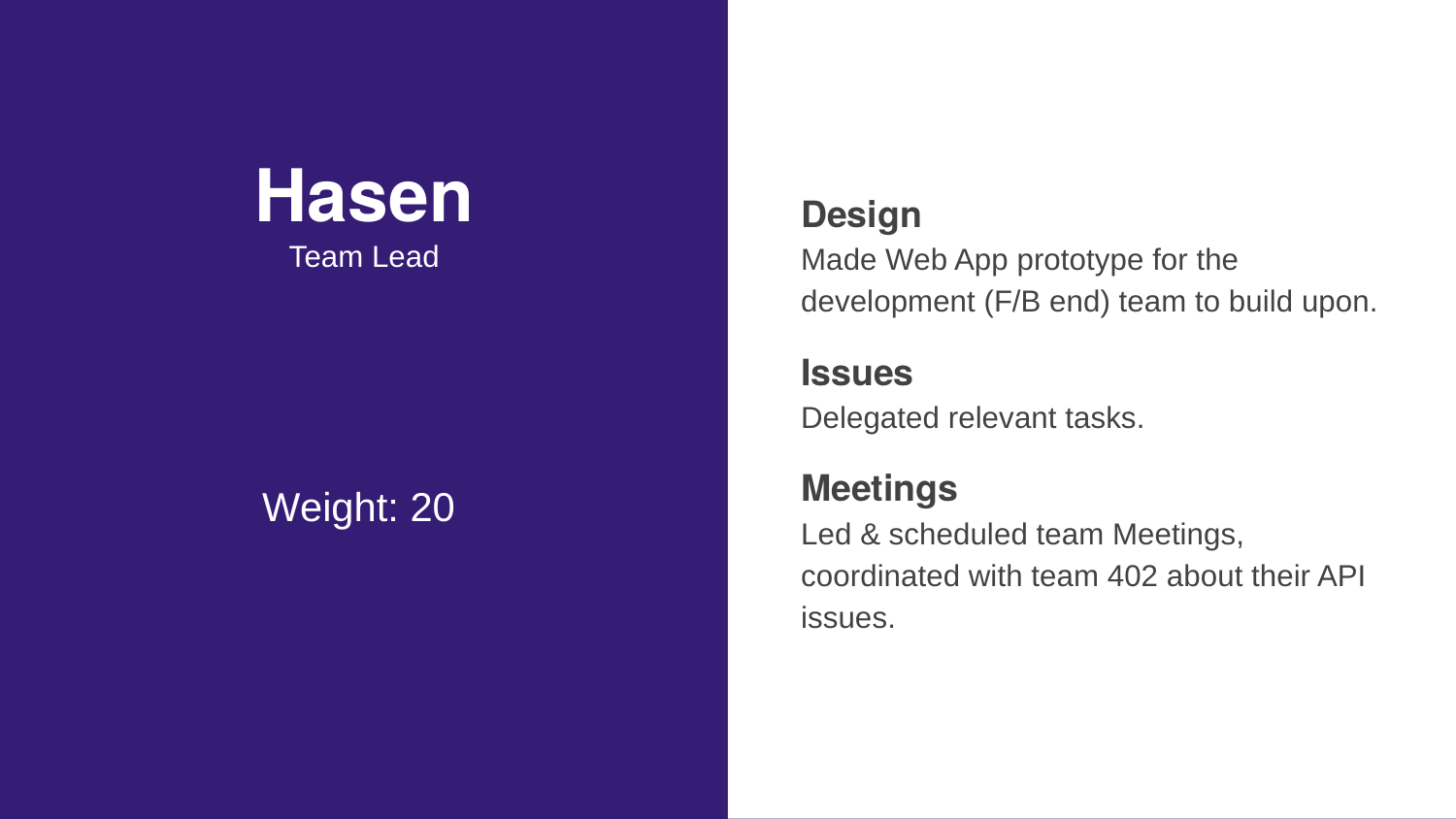

# Hasen
Team Lead

Design
Made Web App prototype for the development (F/B end) team to build upon.
Issues
Delegated relevant tasks.
Meetings
Led & scheduled team Meetings, coordinated with team 402 about their API issues.
Weight: 20